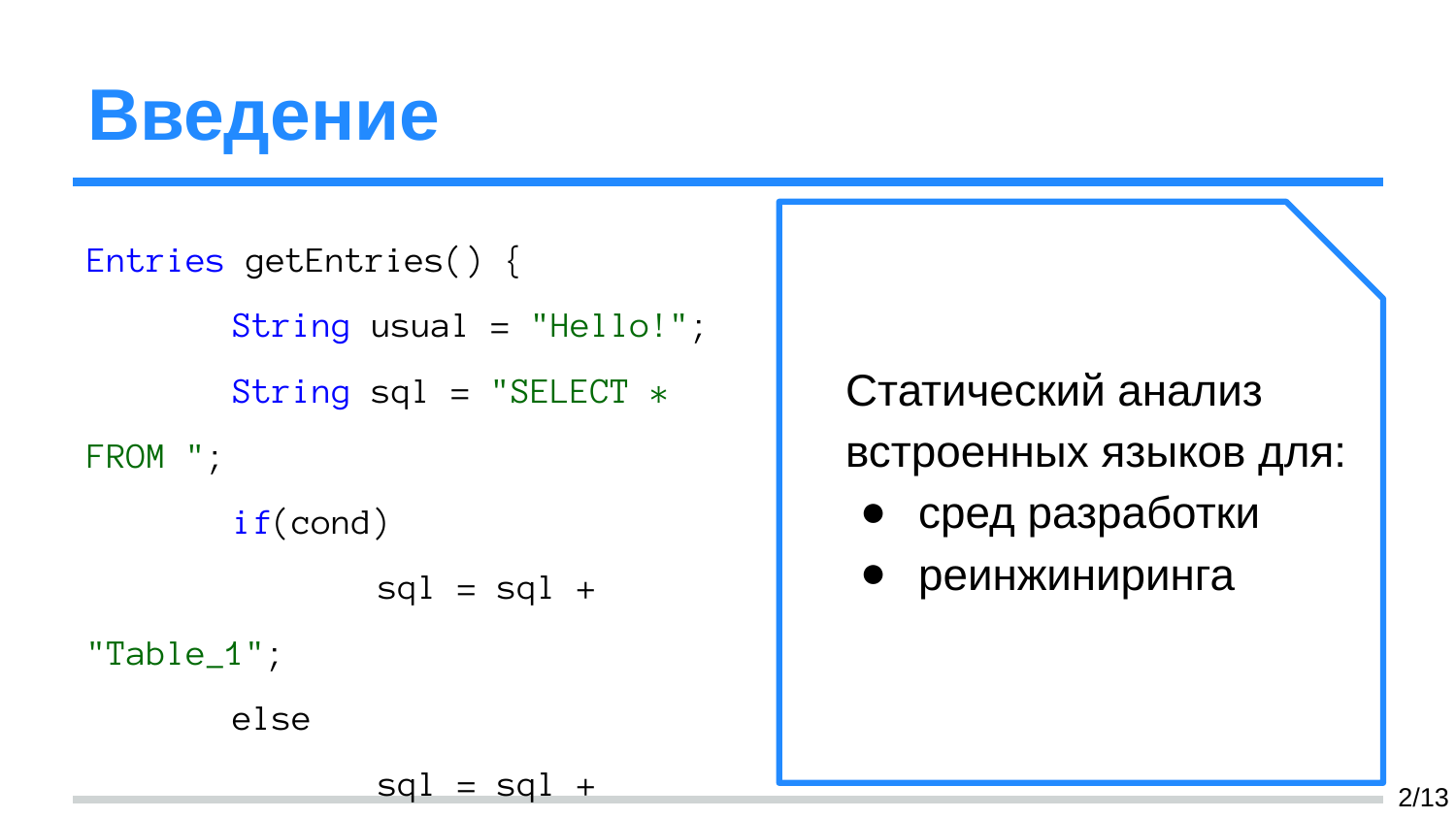

# Введение
Entries getEntries() {
	String usual = "Hello!";
	String sql = "SELECT * FROM ";
	if(cond)
		sql = sql + "Table_1";
	else
		sql = sql + "Table_2";
	return db.exec(sql);
}

Статический анализ встроенных языков для:
сред разработки
реинжиниринга
2/13